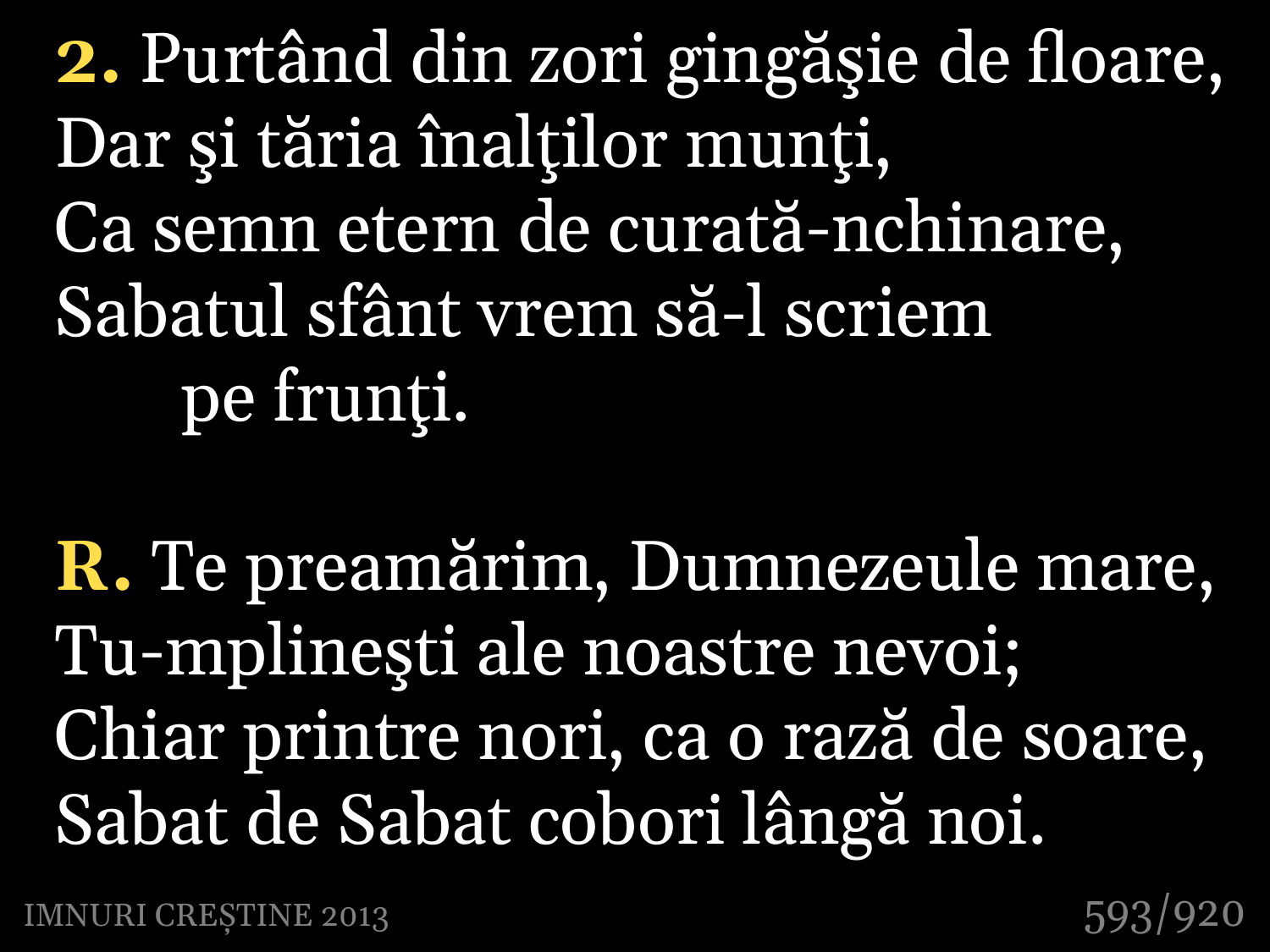

2. Purtând din zori gingăşie de floare,
Dar şi tăria înalţilor munţi,
Ca semn etern de curată-nchinare,
Sabatul sfânt vrem să-l scriem
	pe frunţi.

R. Te preamărim, Dumnezeule mare,
Tu-mplineşti ale noastre nevoi;
Chiar printre nori, ca o rază de soare,
Sabat de Sabat cobori lângă noi.
593/920
IMNURI CREȘTINE 2013